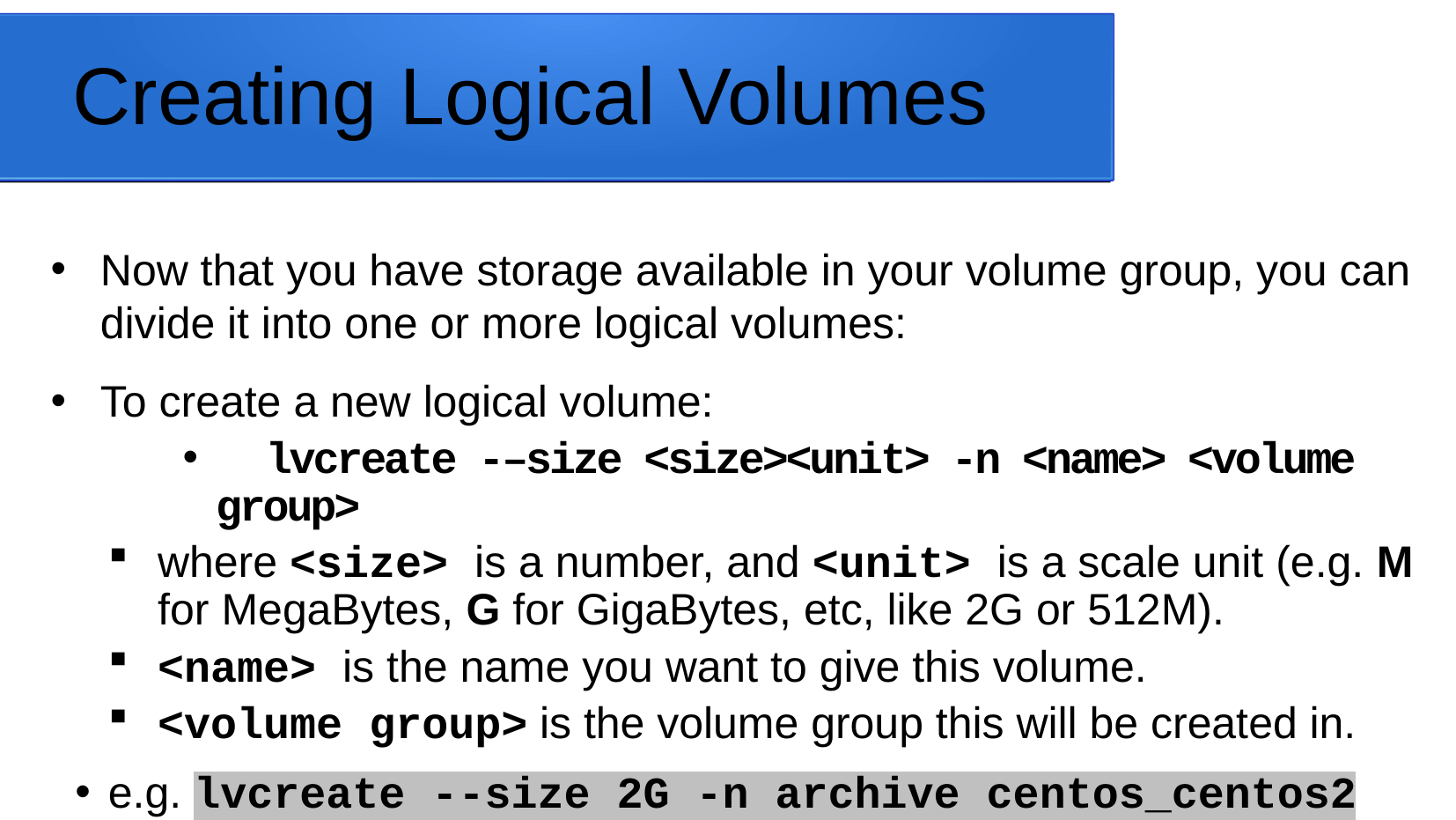

# Creating Logical Volumes
Now that you have storage available in your volume group, you can divide it into one or more logical volumes:
To create a new logical volume:
  lvcreate -–size <size><unit> -n <name> <volume group>
where <size> is a number, and <unit> is a scale unit (e.g. M for MegaBytes, G for GigaBytes, etc, like 2G or 512M).
<name> is the name you want to give this volume.
<volume group> is the volume group this will be created in.
e.g. lvcreate --size 2G -n archive centos_centos2